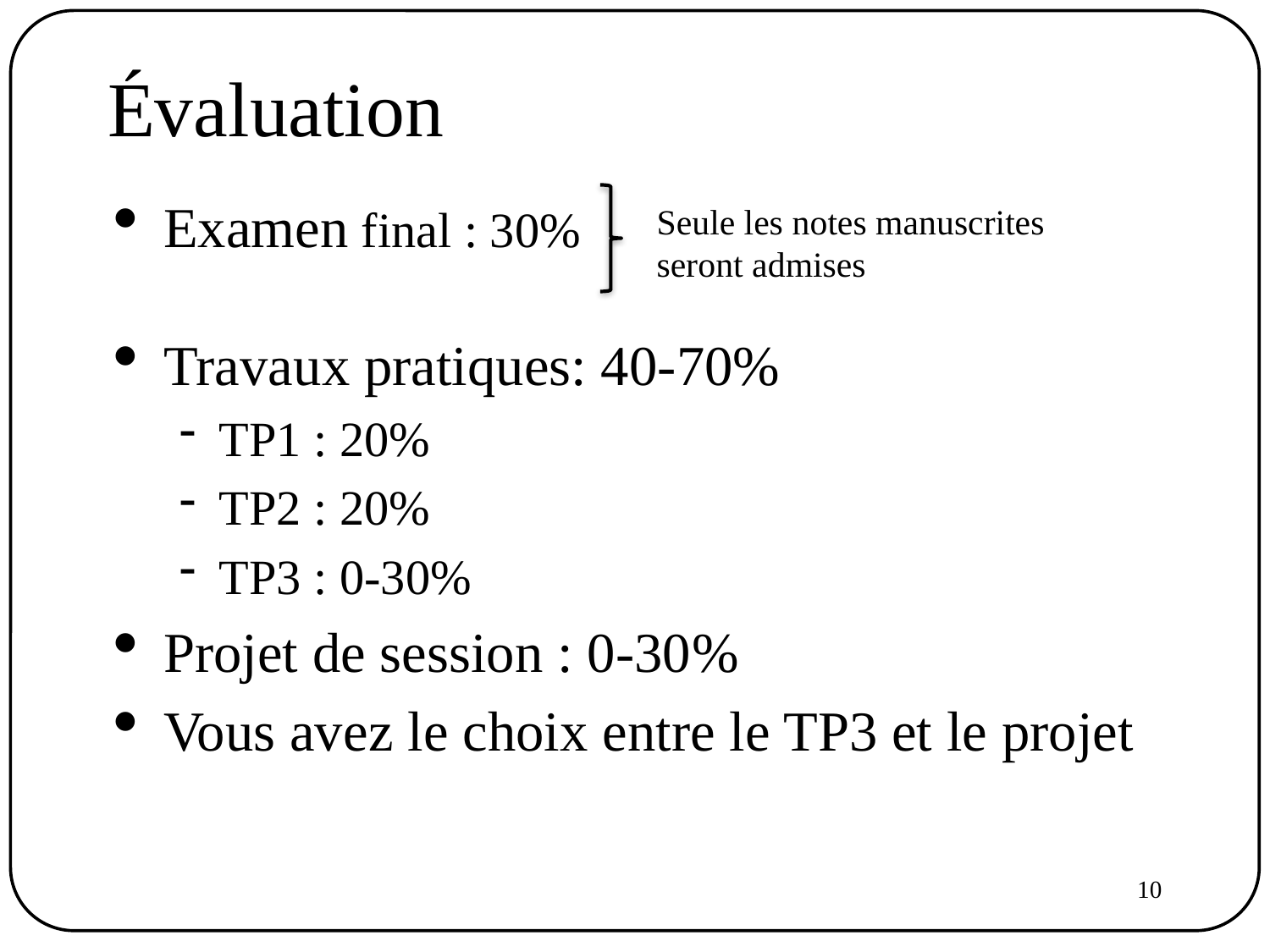

Évaluation
Examen final : 30%

Travaux pratiques: 40-70%
TP1 : 20%
TP2 : 20%
TP3 : 0-30%
Projet de session : 0-30%
Vous avez le choix entre le TP3 et le projet

Seule les notes manuscrites
seront admises
10